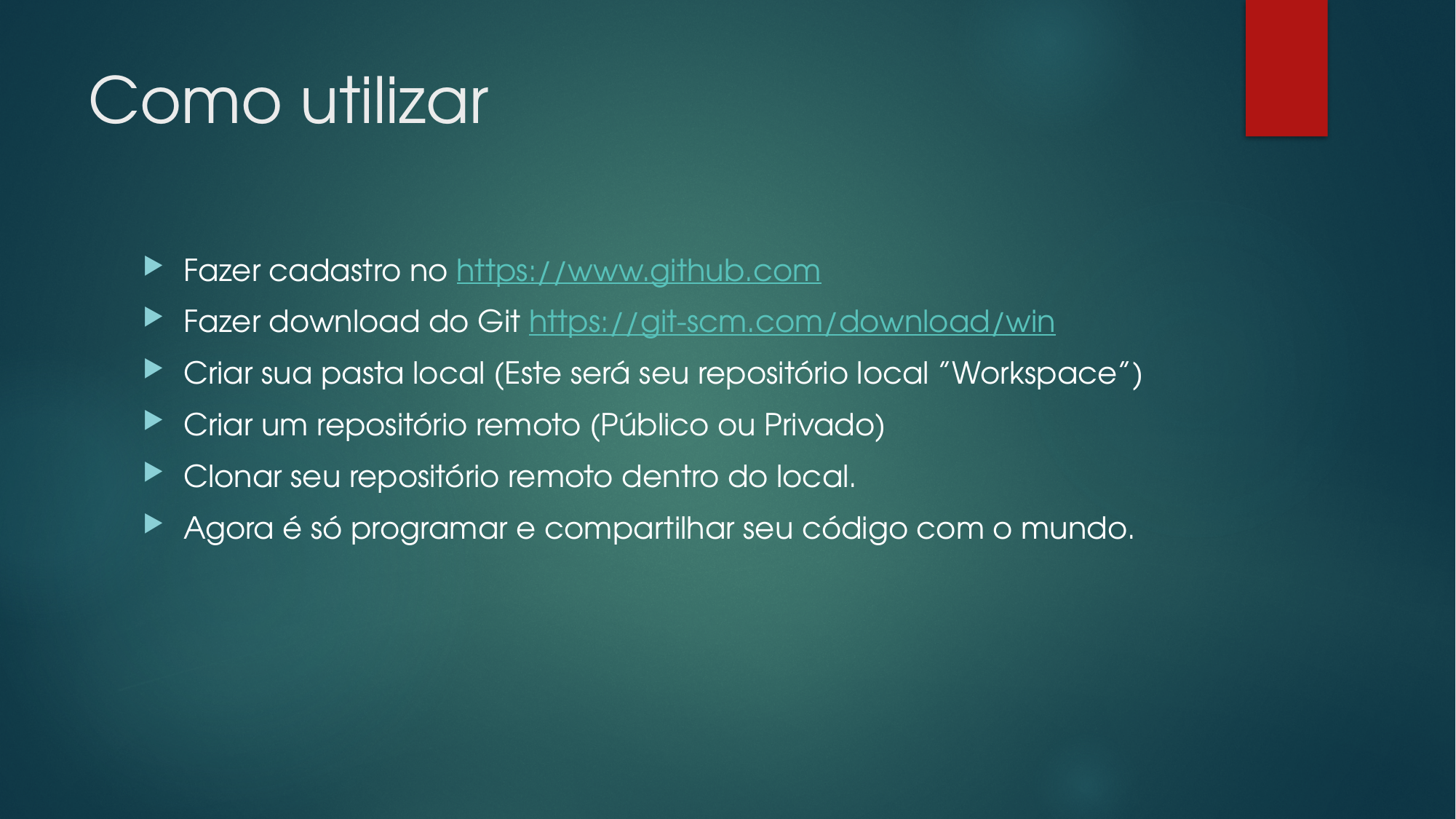

# Como utilizar
Fazer cadastro no https://www.github.com
Fazer download do Git https://git-scm.com/download/win
Criar sua pasta local (Este será seu repositório local ”Workspace”)
Criar um repositório remoto (Público ou Privado)
Clonar seu repositório remoto dentro do local.
Agora é só programar e compartilhar seu código com o mundo.